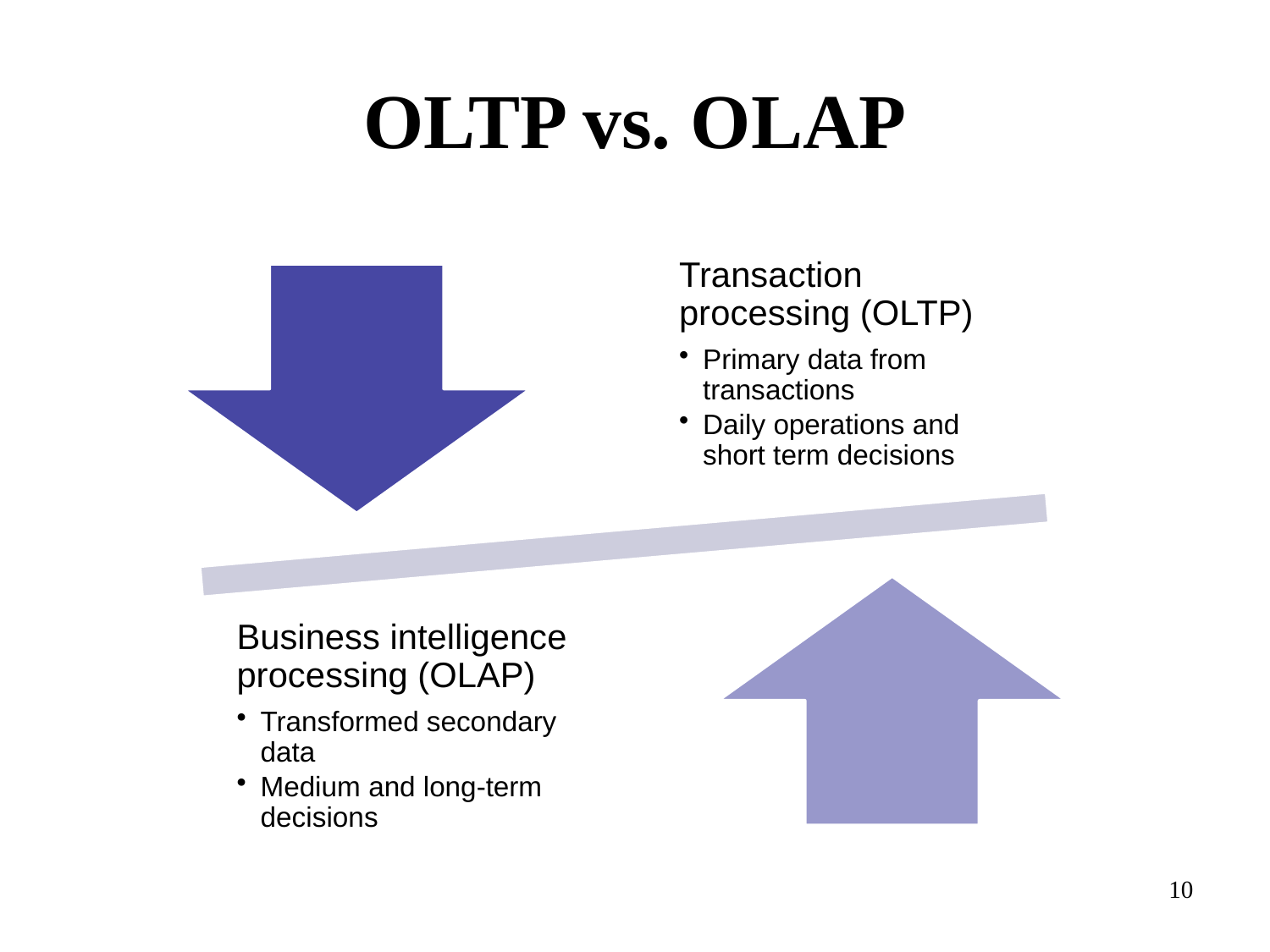

# OLTP vs. OLAP
Transaction processing (OLTP)
Primary data from transactions
Daily operations and short term decisions
Business intelligence processing (OLAP)
Transformed secondary data
Medium and long-term decisions
10